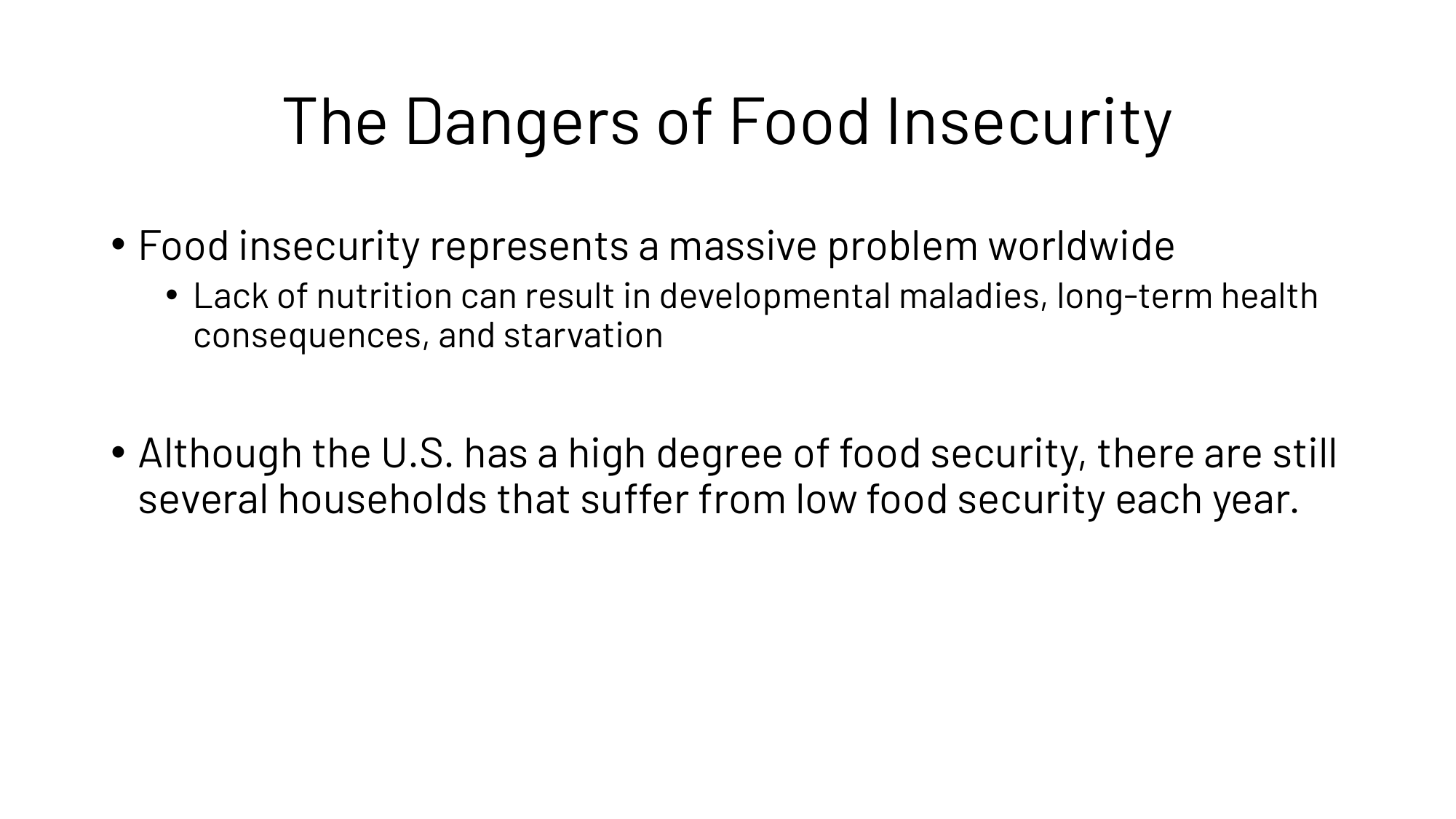

# The Dangers of Food Insecurity
Food insecurity represents a massive problem worldwide
Lack of nutrition can result in developmental maladies, long-term health consequences, and starvation

Although the U.S. has a high degree of food security, there are still several households that suffer from low food security each year.